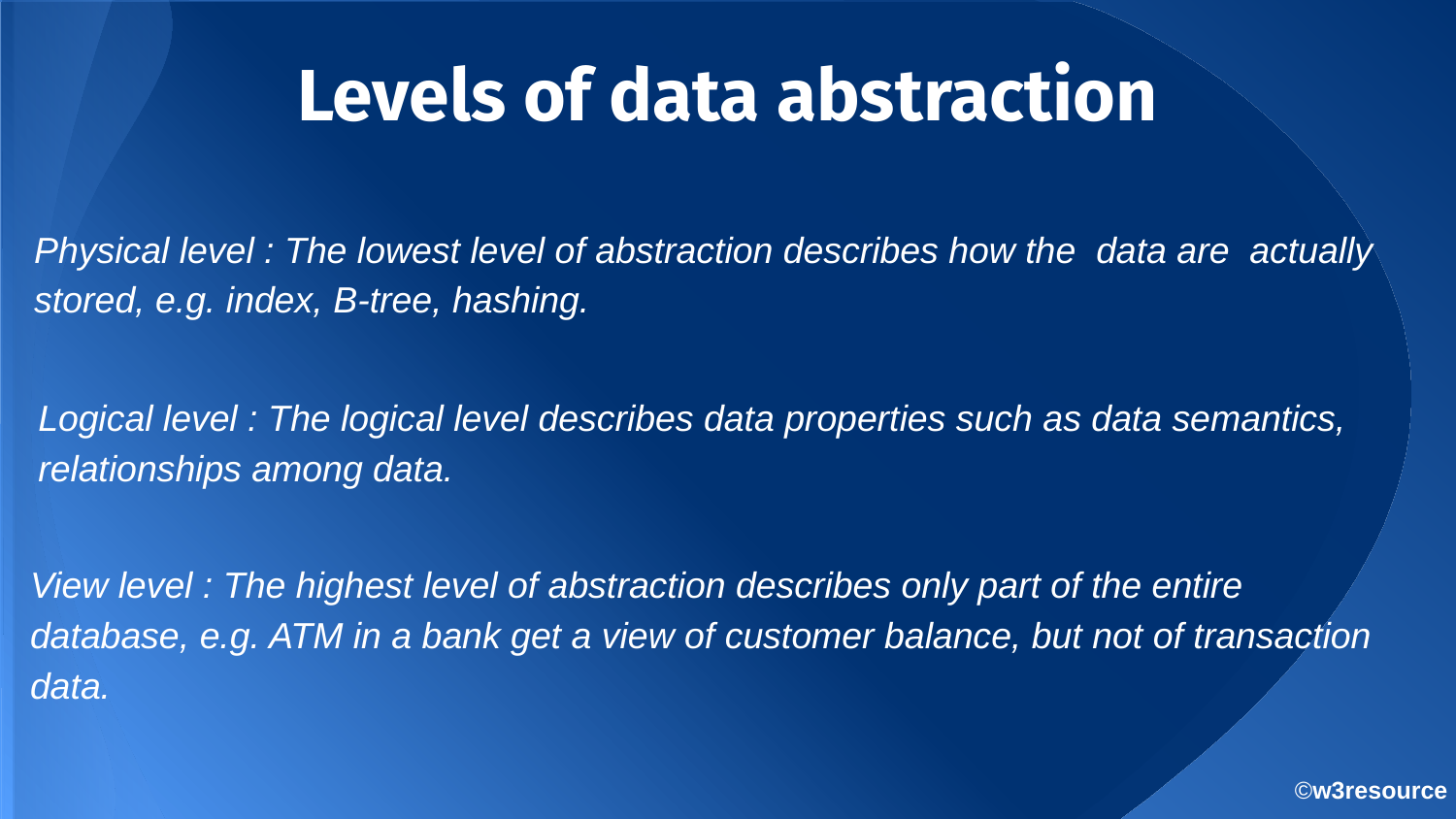

# Levels of data abstraction
Physical level : The lowest level of abstraction describes how the  data are  actually stored, e.g. index, B-tree, hashing.
Logical level : The logical level describes data properties such as data semantics, relationships among data.
View level : The highest level of abstraction describes only part of the entire database, e.g. ATM in a bank get a view of customer balance, but not of transaction data.
©w3resource